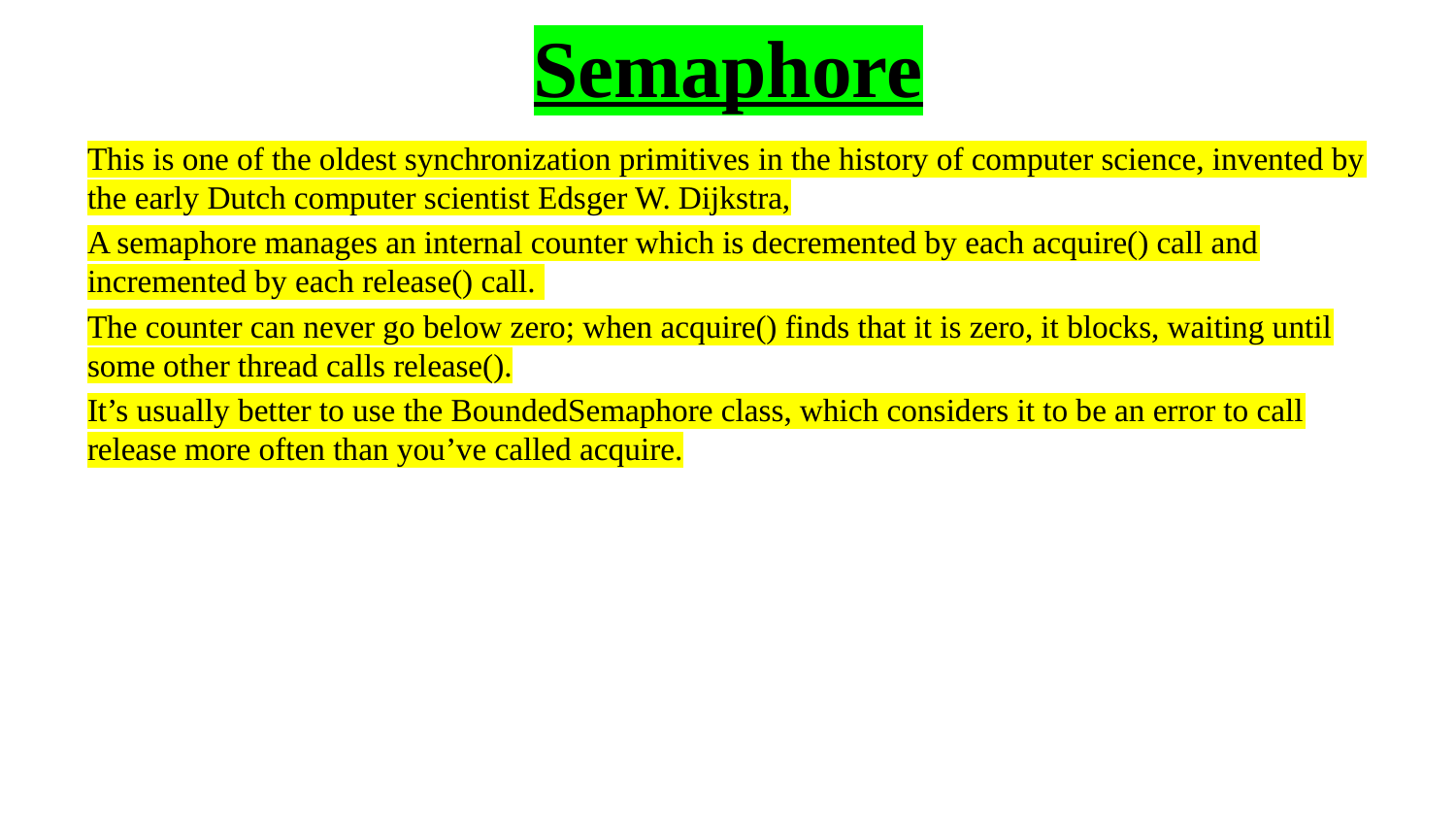

# Semaphore
This is one of the oldest synchronization primitives in the history of computer science, invented by the early Dutch computer scientist Edsger W. Dijkstra,
A semaphore manages an internal counter which is decremented by each acquire() call and incremented by each release() call.
The counter can never go below zero; when acquire() finds that it is zero, it blocks, waiting until some other thread calls release().
It’s usually better to use the BoundedSemaphore class, which considers it to be an error to call release more often than you’ve called acquire.